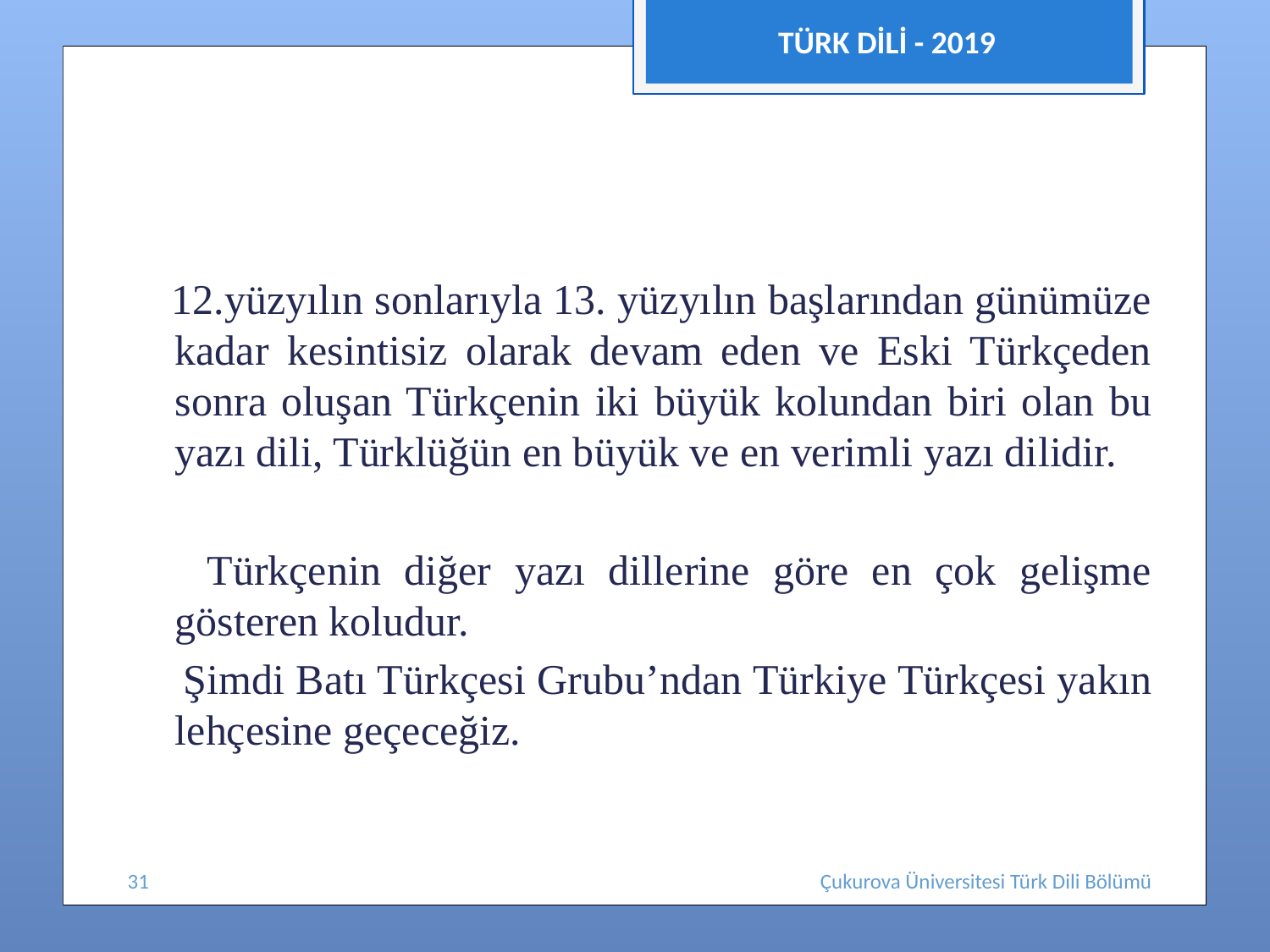

TÜRK DİLİ - 2019
#

   12.yüzyılın sonlarıyla 13. yüzyılın başlarından günümüze kadar kesintisiz olarak devam eden ve Eski Türkçeden sonra oluşan Türkçenin iki büyük kolundan biri olan bu yazı dili, Türklüğün en büyük ve en verimli yazı dilidir.

   Türkçenin diğer yazı dillerine göre en çok gelişme gösteren koludur.
    Şimdi Batı Türkçesi Grubu’ndan Türkiye Türkçesi yakın lehçesine geçeceğiz.
31
Çukurova Üniversitesi Türk Dili Bölümü